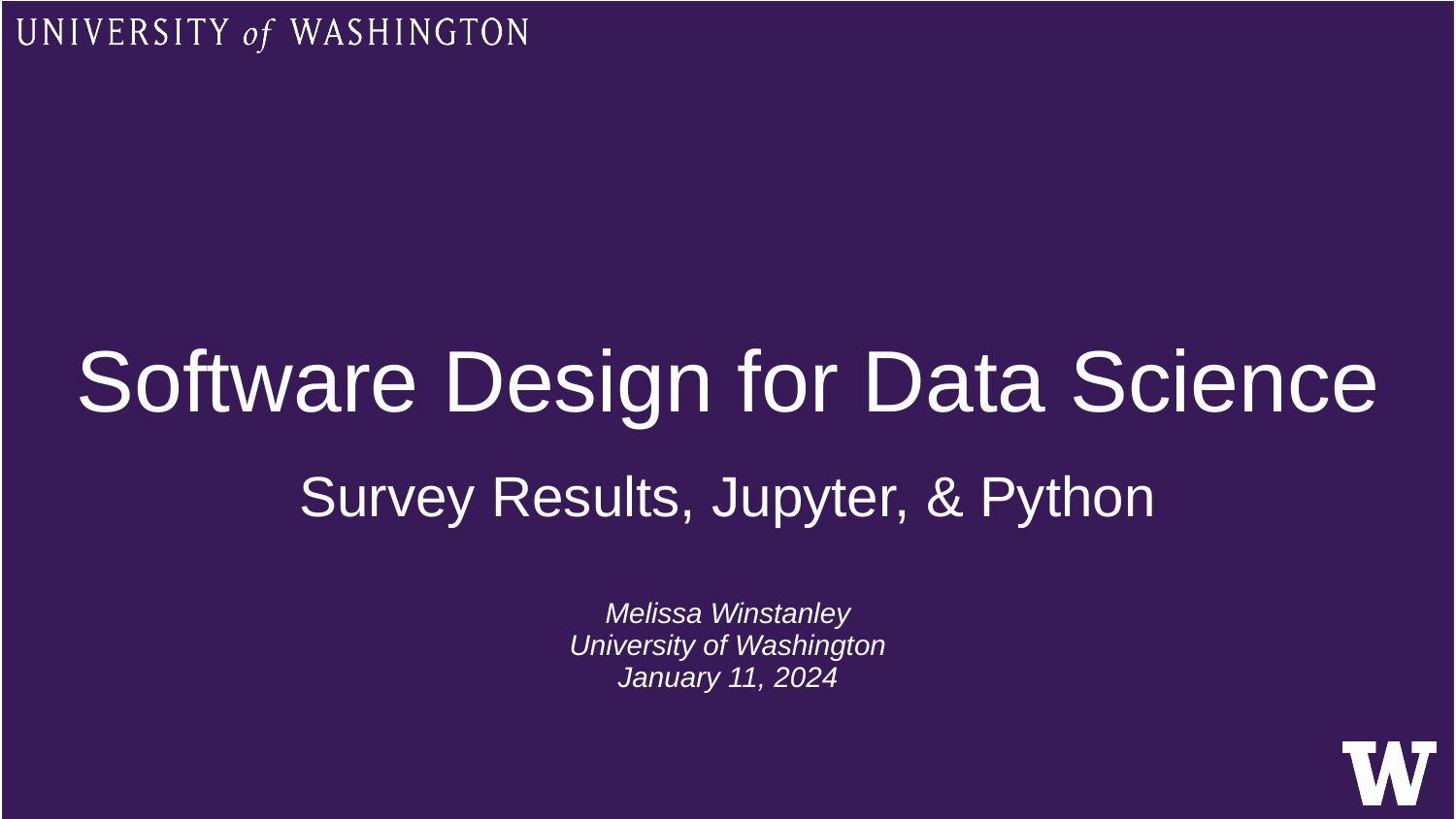

# Software Design for Data Science
Survey Results, Jupyter, & Python
Melissa Winstanley
University of Washington
January 11, 2024